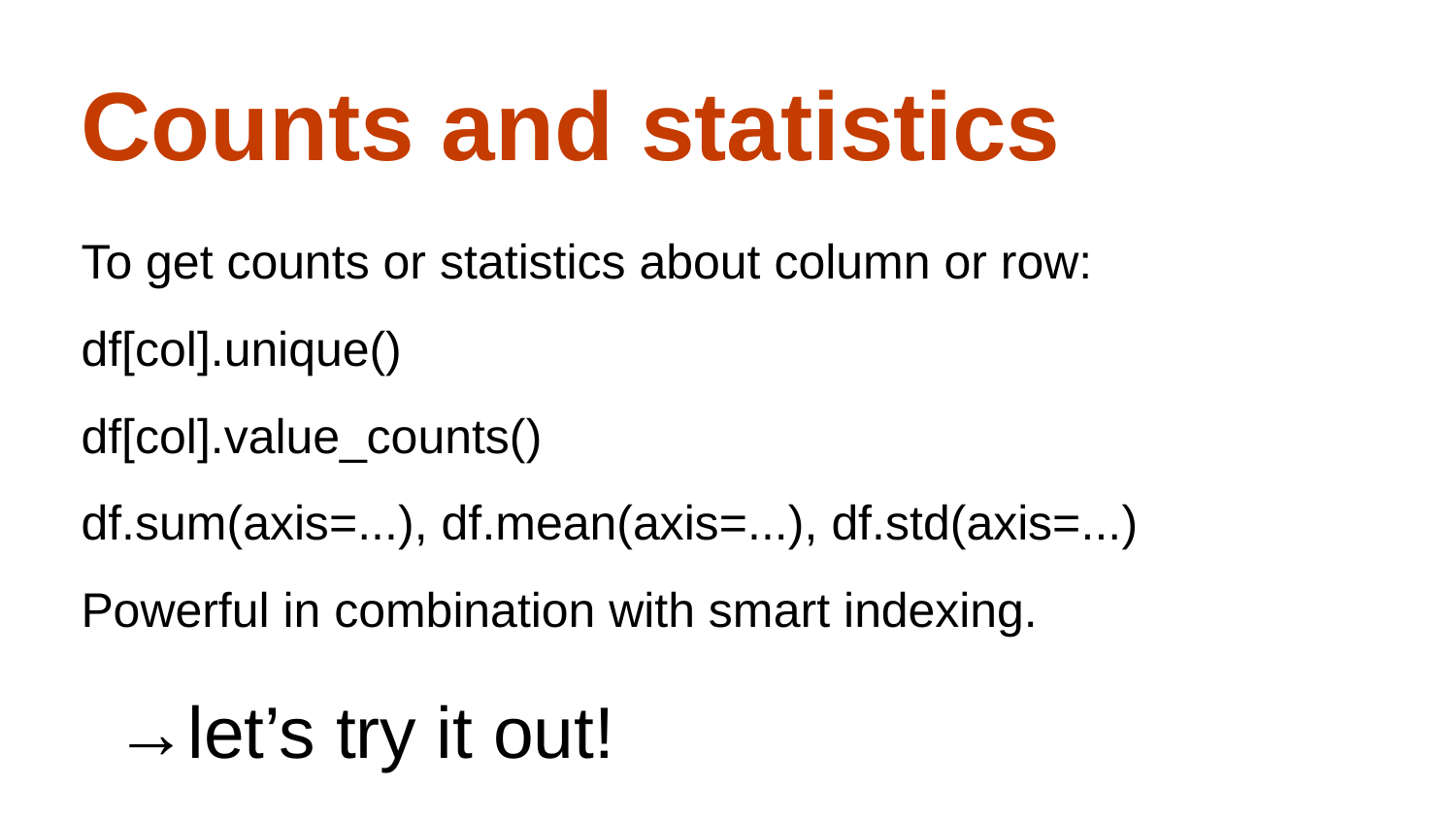

Counts and statistics
To get counts or statistics about column or row:
df[col].unique()
df[col].value_counts()
df.sum(axis=...), df.mean(axis=...), df.std(axis=...)
Powerful in combination with smart indexing.

→let’s try it out!